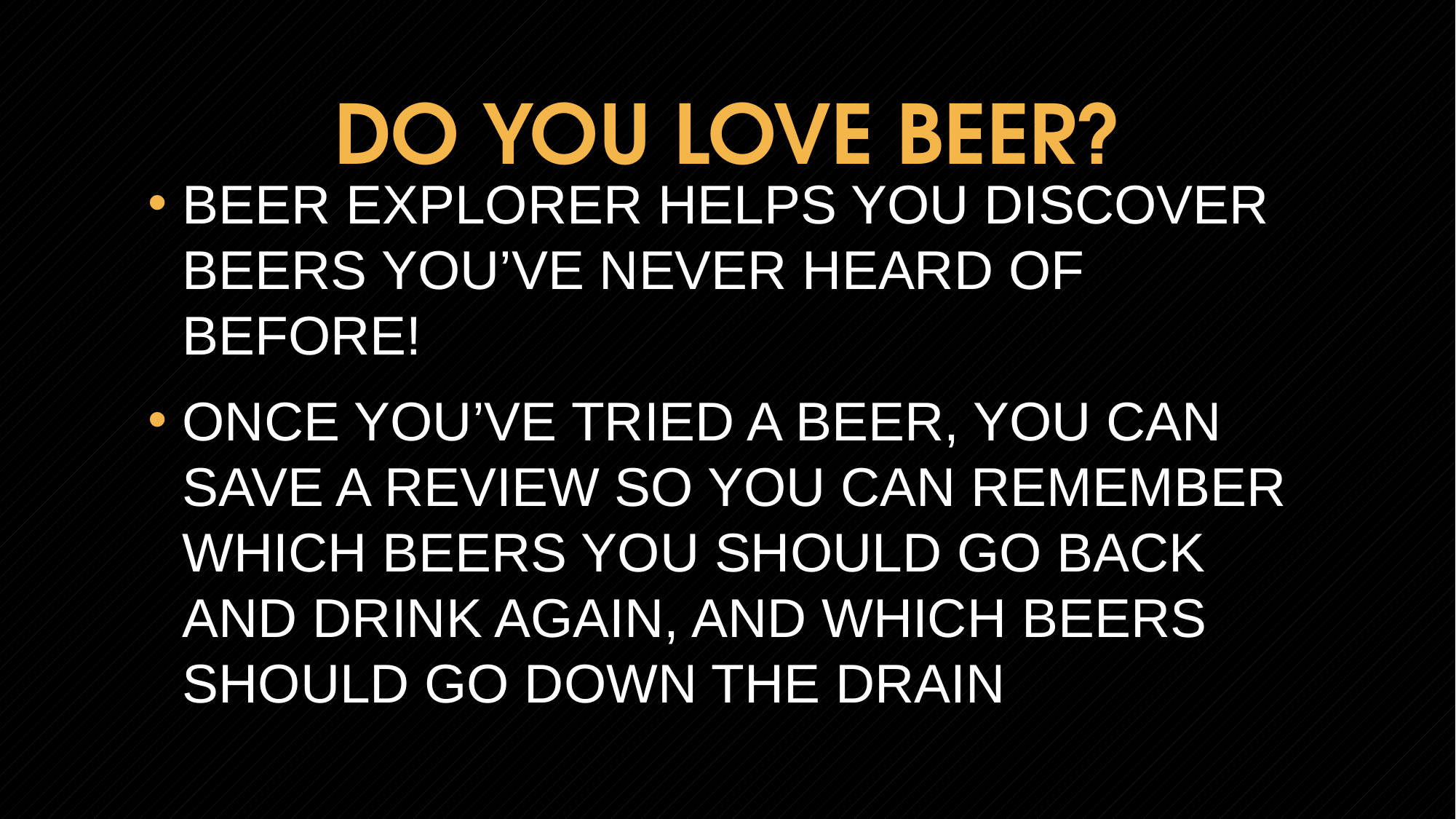

# Do you love beer?
Beer explorer helps you discover beers you’ve never heard of before!
Once you’ve tried a beer, you can save a review so you can remember which beers you should go back and drink again, and which beers should go down the drain